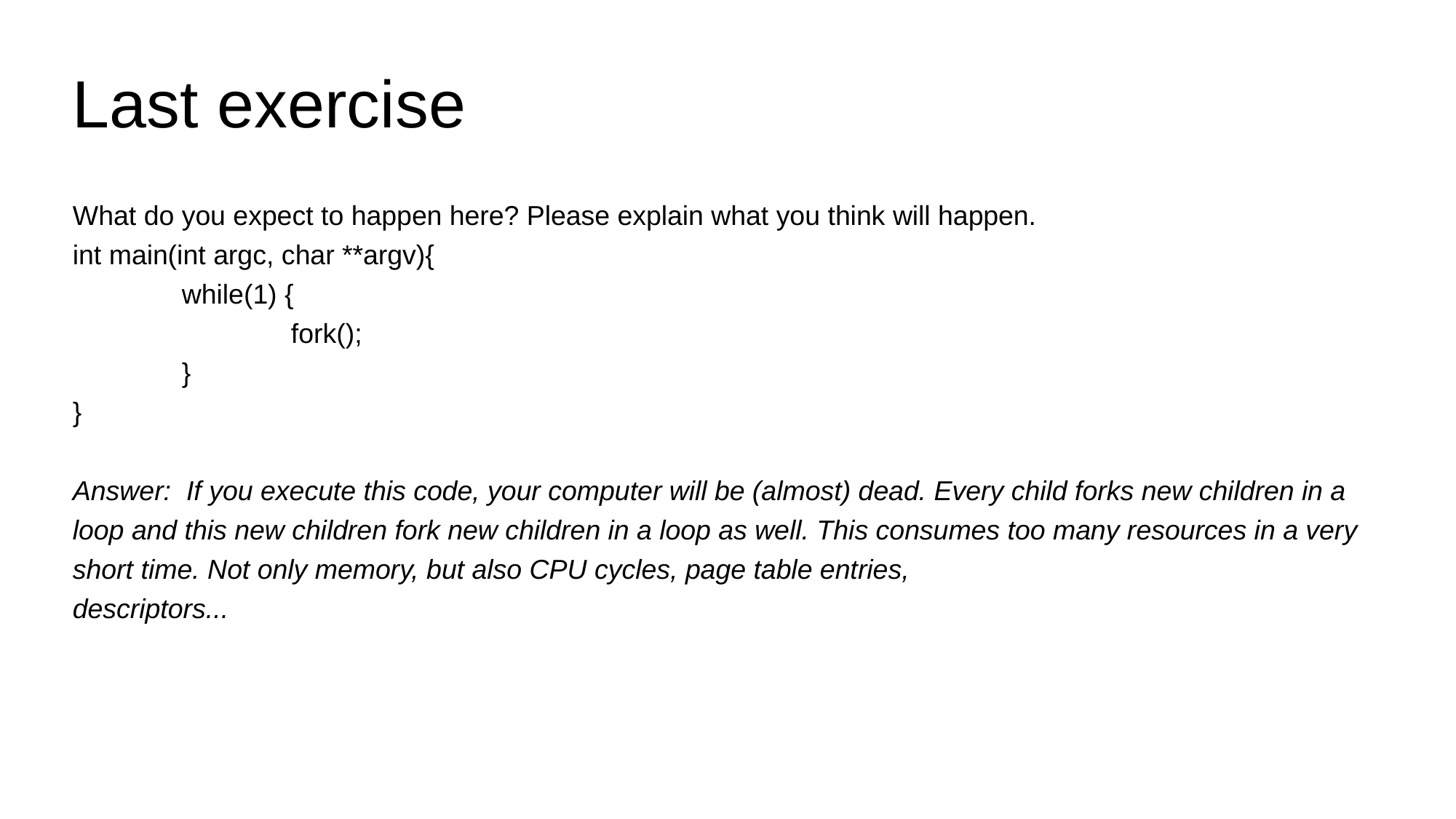

# Last exercise
What do you expect to happen here? Please explain what you think will happen.
int main(int argc, char **argv){
	while(1) {
		fork();
	}
}

Answer:  If you execute this code, your computer will be (almost) dead. Every child forks new children in a loop and this new children fork new children in a loop as well. This consumes too many resources in a very short time. Not only memory, but also CPU cycles, page table entries,
descriptors...